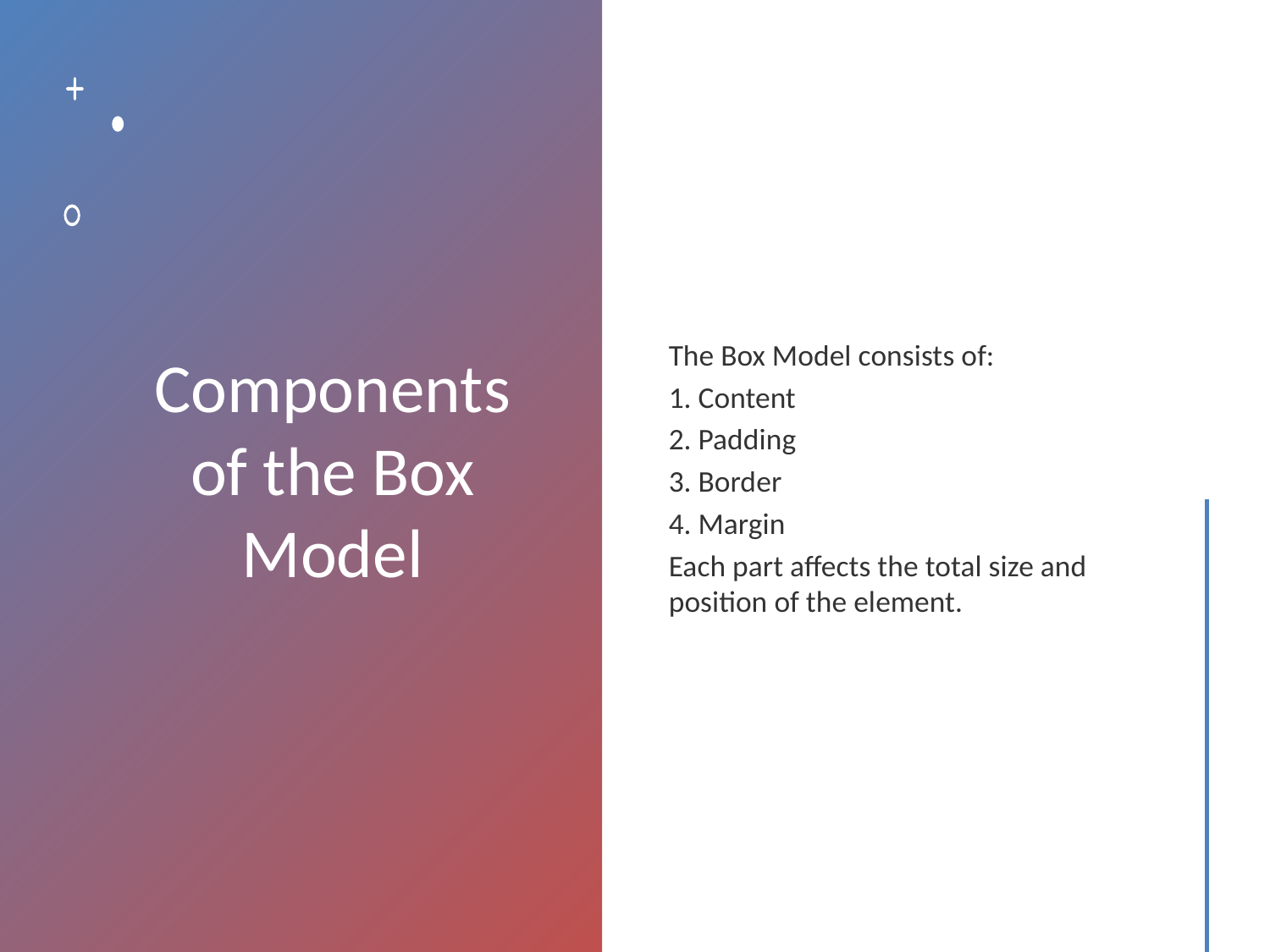

# Components of the Box Model
The Box Model consists of:
1. Content
2. Padding
3. Border
4. Margin
Each part affects the total size and position of the element.